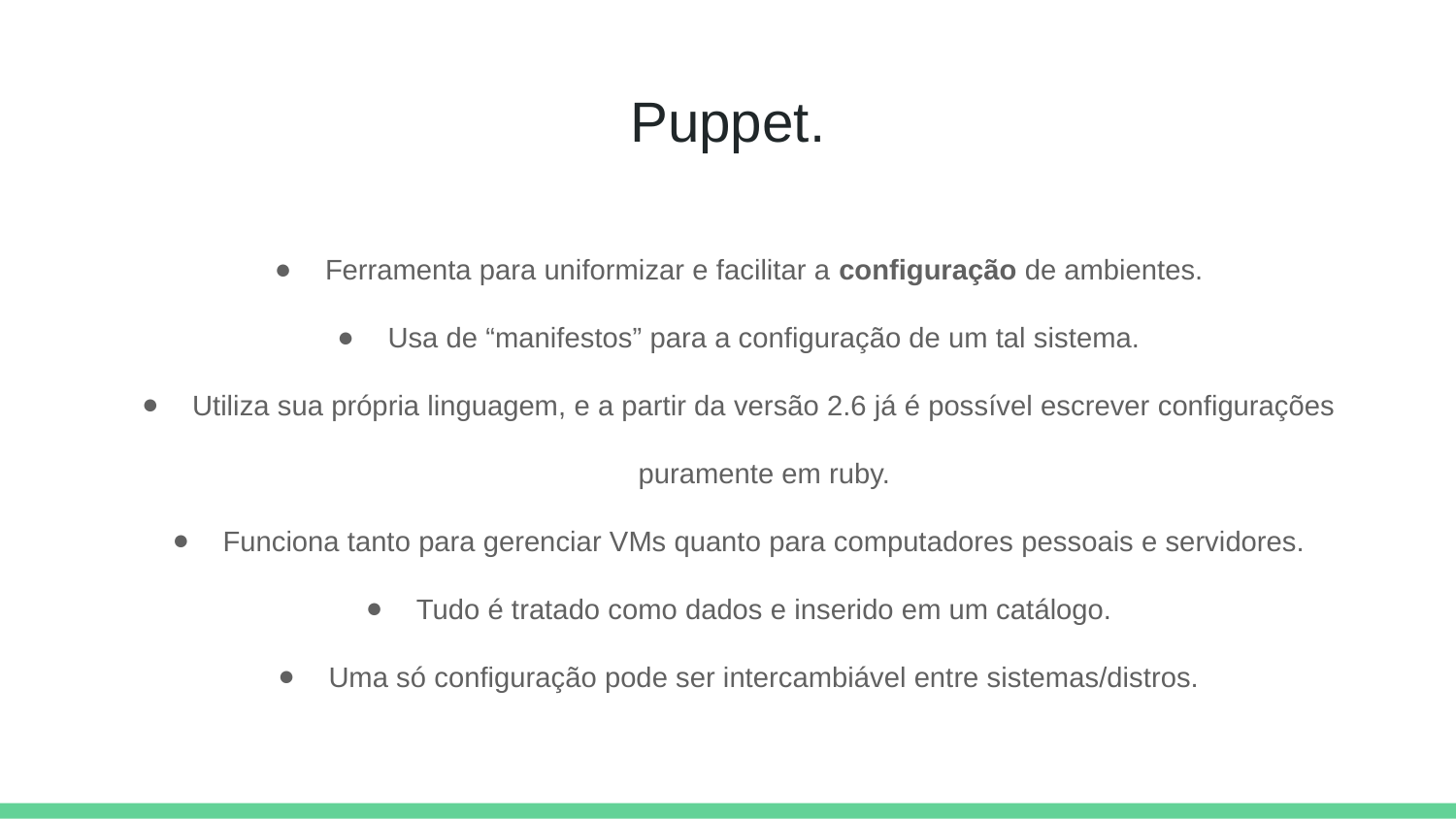

# Puppet.
Ferramenta para uniformizar e facilitar a configuração de ambientes.
Usa de “manifestos” para a configuração de um tal sistema.
Utiliza sua própria linguagem, e a partir da versão 2.6 já é possível escrever configurações puramente em ruby.
Funciona tanto para gerenciar VMs quanto para computadores pessoais e servidores.
Tudo é tratado como dados e inserido em um catálogo.
Uma só configuração pode ser intercambiável entre sistemas/distros.